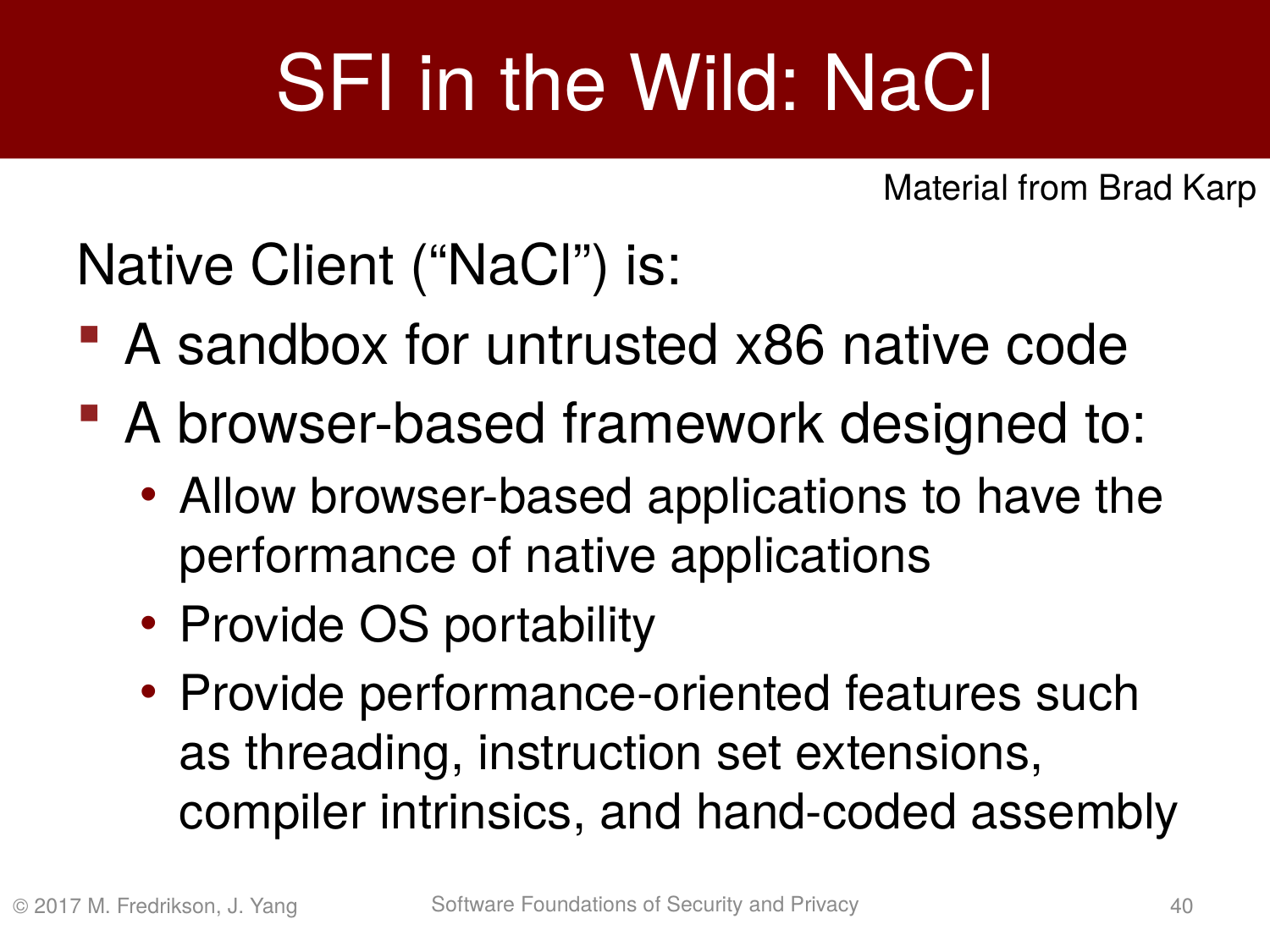

# SFI in the Wild: NaCl
Material from Brad Karp
Native Client (“NaCl”) is:
A sandbox for untrusted x86 native code
A browser-based framework designed to:
Allow browser-based applications to have the performance of native applications
Provide OS portability
Provide performance-oriented features such as threading, instruction set extensions, compiler intrinsics, and hand-coded assembly
© 2017 M. Fredrikson, J. Yang
40